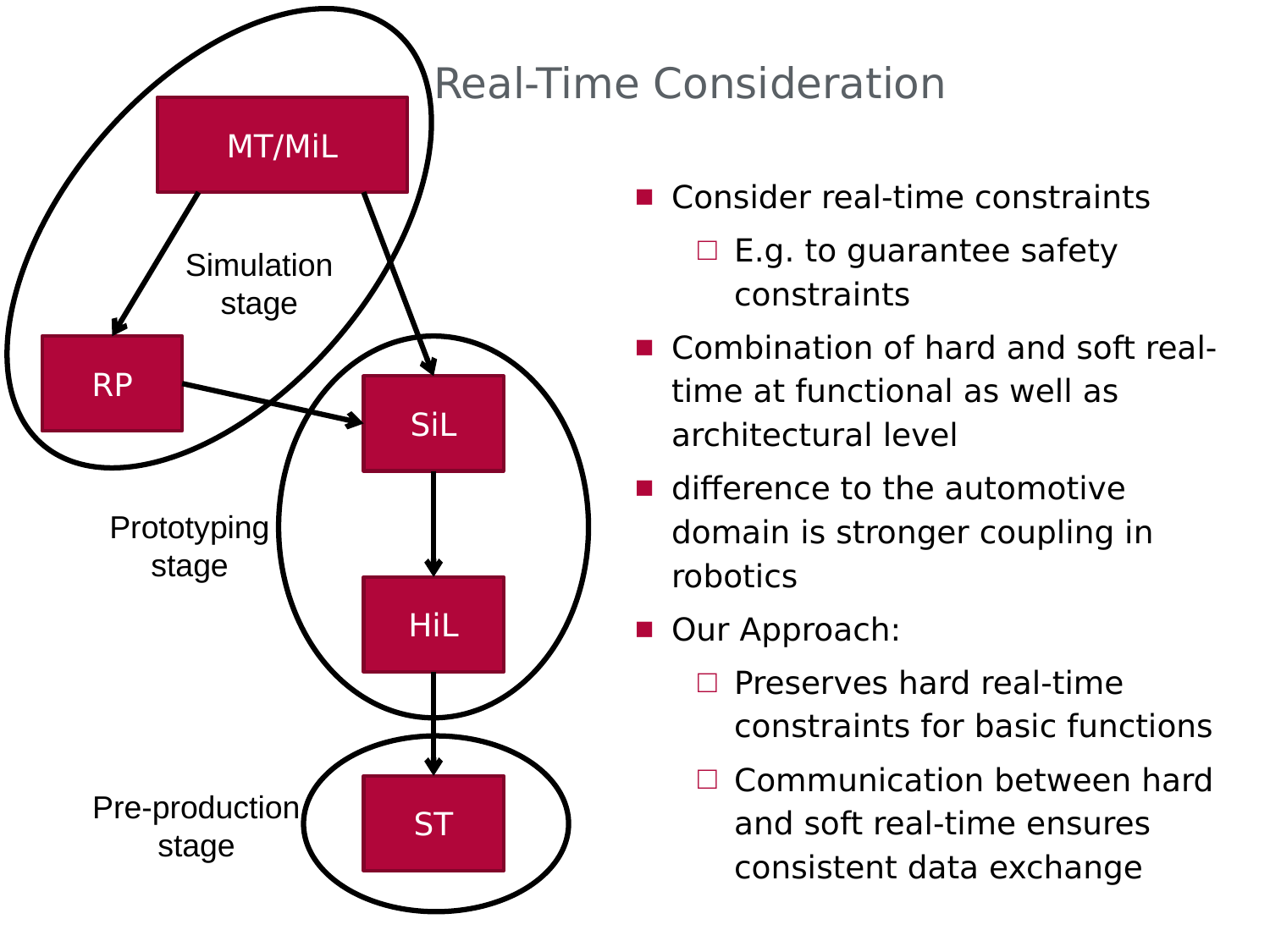

# Real-Time Consideration

MT/MiL
Consider real-time constraints
E.g. to guarantee safety constraints
Combination of hard and soft real-time at functional as well as architectural level
difference to the automotive domain is stronger coupling in robotics
Our Approach:
Preserves hard real-time constraints for basic functions
Communication between hard and soft real-time ensures consistent data exchange
Simulation
stage
RP

SiL
Prototyping
stage
HiL

ST
Pre-production
stage